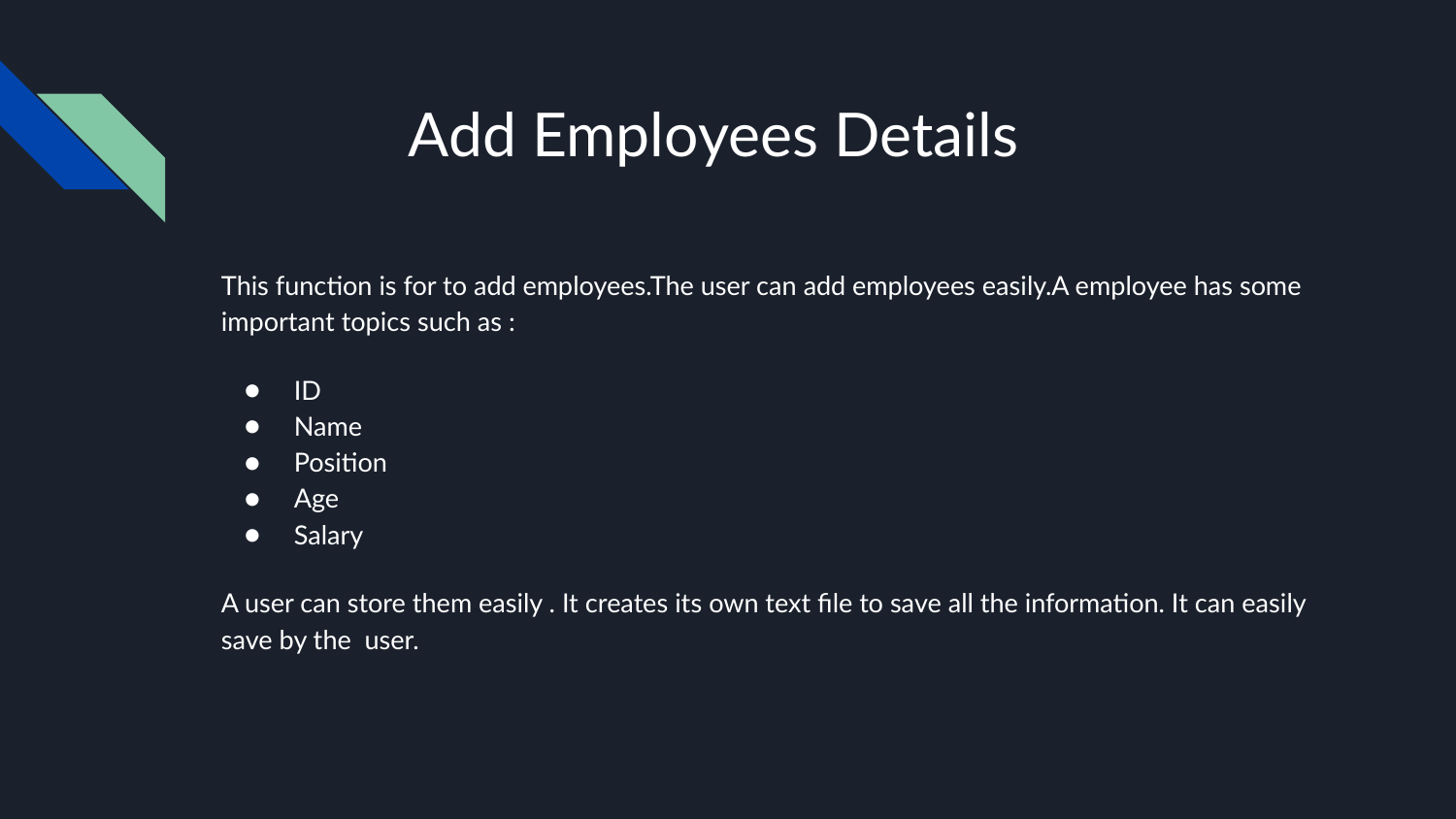

# Add Employees Details
This function is for to add employees.The user can add employees easily.A employee has some important topics such as :
ID
Name
Position
Age
Salary
A user can store them easily . It creates its own text file to save all the information. It can easily save by the  user.